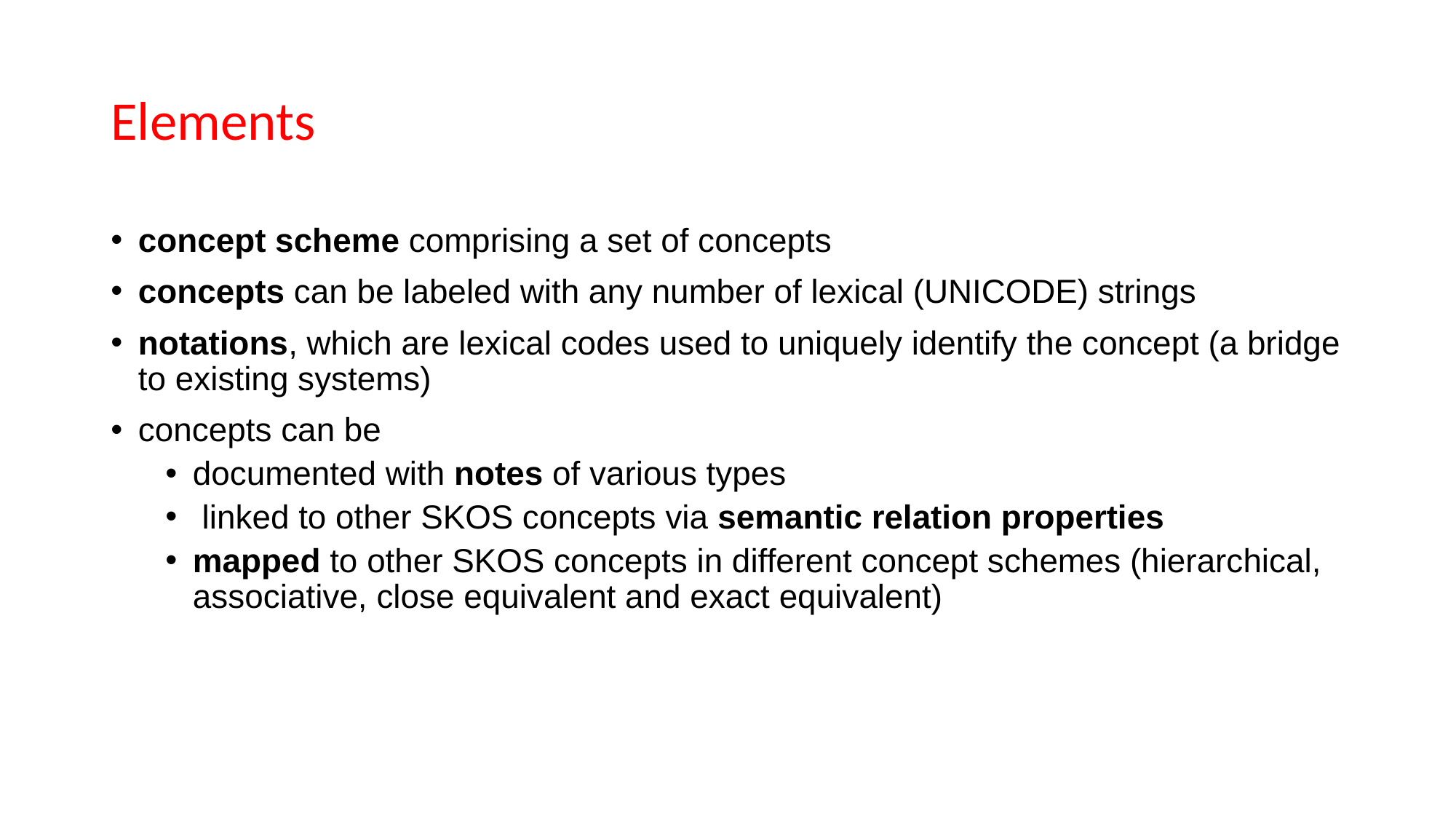

# Elements
concept scheme comprising a set of concepts
concepts can be labeled with any number of lexical (UNICODE) strings
notations, which are lexical codes used to uniquely identify the concept (a bridge to existing systems)
concepts can be
documented with notes of various types
 linked to other SKOS concepts via semantic relation properties
mapped to other SKOS concepts in different concept schemes (hierarchical, associative, close equivalent and exact equivalent)